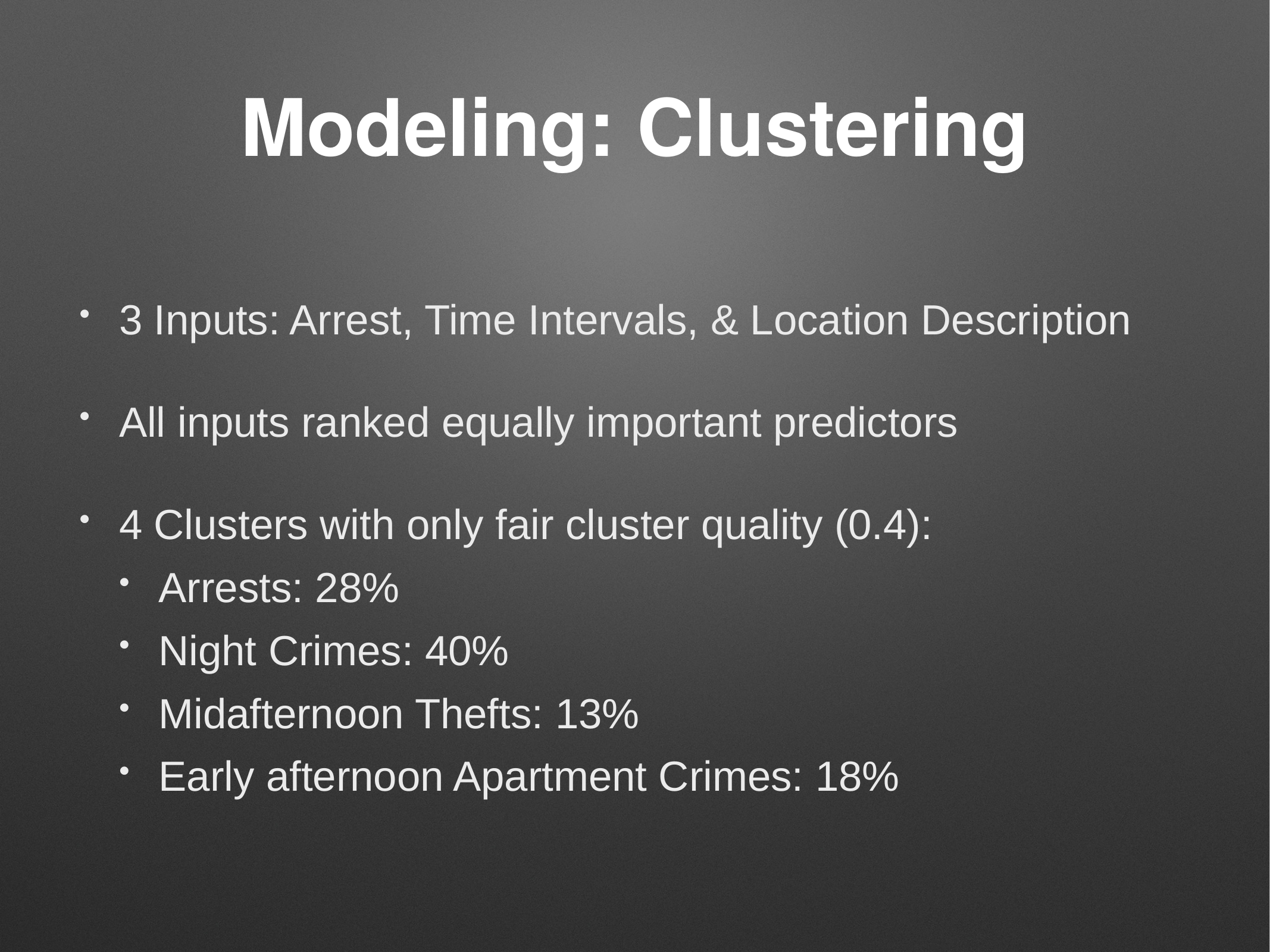

# Modeling: Clustering
3 Inputs: Arrest, Time Intervals, & Location Description
All inputs ranked equally important predictors
4 Clusters with only fair cluster quality (0.4):
Arrests: 28%
Night Crimes: 40%
Midafternoon Thefts: 13%
Early afternoon Apartment Crimes: 18%